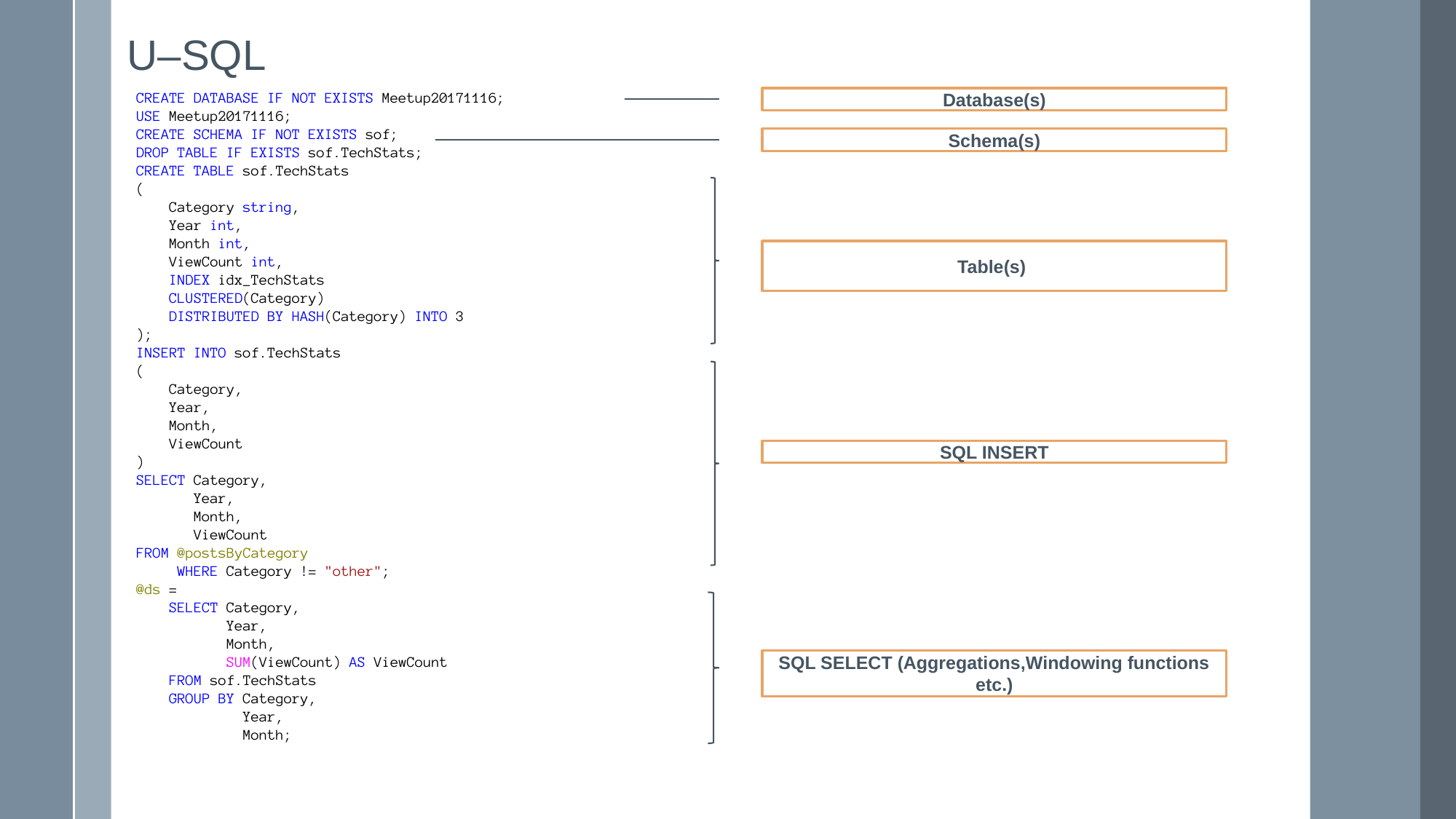

U–SQL
CREATE DATABASE IF NOT EXISTS Meetup20171116;
USE Meetup20171116;
CREATE SCHEMA IF NOT EXISTS sof;
DROP TABLE IF EXISTS sof.TechStats;
CREATE TABLE sof.TechStats
(
    Category string,
    Year int,
    Month int,
    ViewCount int,
    INDEX idx_TechStats
    CLUSTERED(Category)
    DISTRIBUTED BY HASH(Category) INTO 3
);
INSERT INTO sof.TechStats
(
    Category,
    Year,
    Month,
    ViewCount
)
SELECT Category,
       Year,
       Month,
       ViewCount
FROM @postsByCategory
     WHERE Category != "other";
@ds =
    SELECT Category,
           Year,
           Month,
           SUM(ViewCount) AS ViewCount
    FROM sof.TechStats
    GROUP BY Category,
             Year,
             Month;

Database(s)
Schema(s)

Table(s)

SQL INSERT

SQL SELECT (Aggregations,Windowing functions etc.)